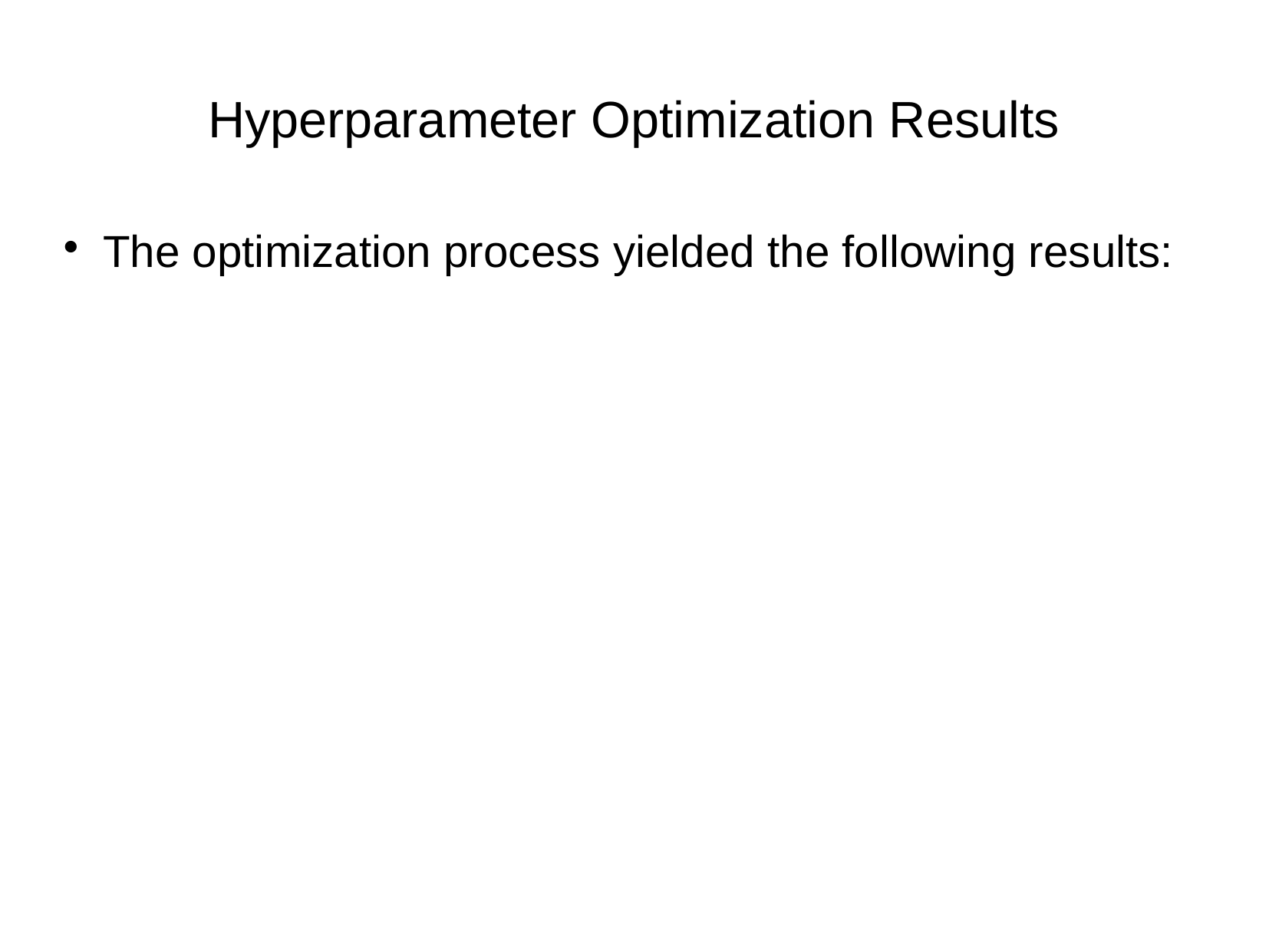

Hyperparameter Optimization Results
 The optimization process yielded the following results: